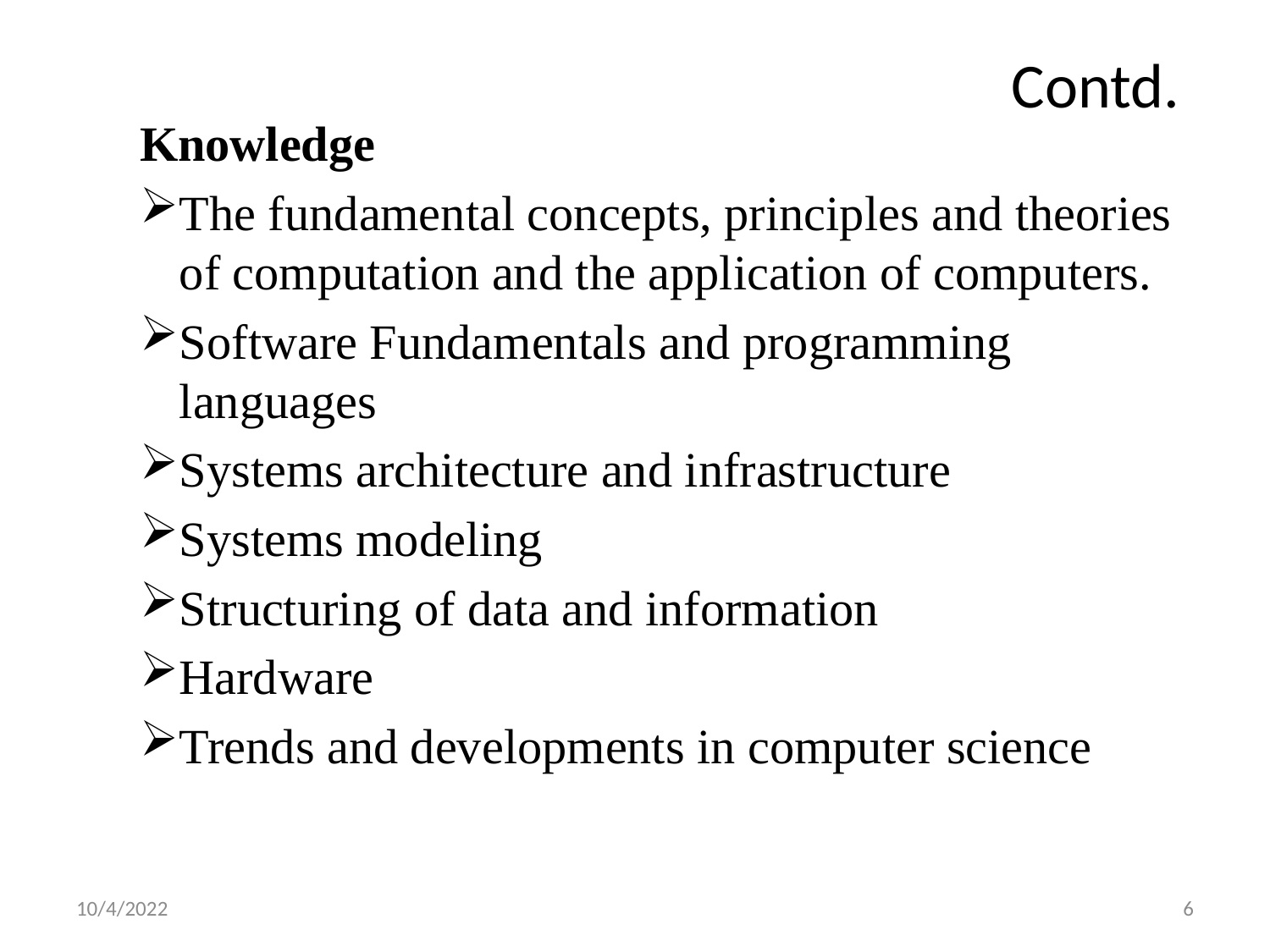

# Contd.
Knowledge
The fundamental concepts, principles and theories of computation and the application of computers.
Software Fundamentals and programming languages
Systems architecture and infrastructure
Systems modeling
Structuring of data and information
Hardware
Trends and developments in computer science

10/4/2022
6